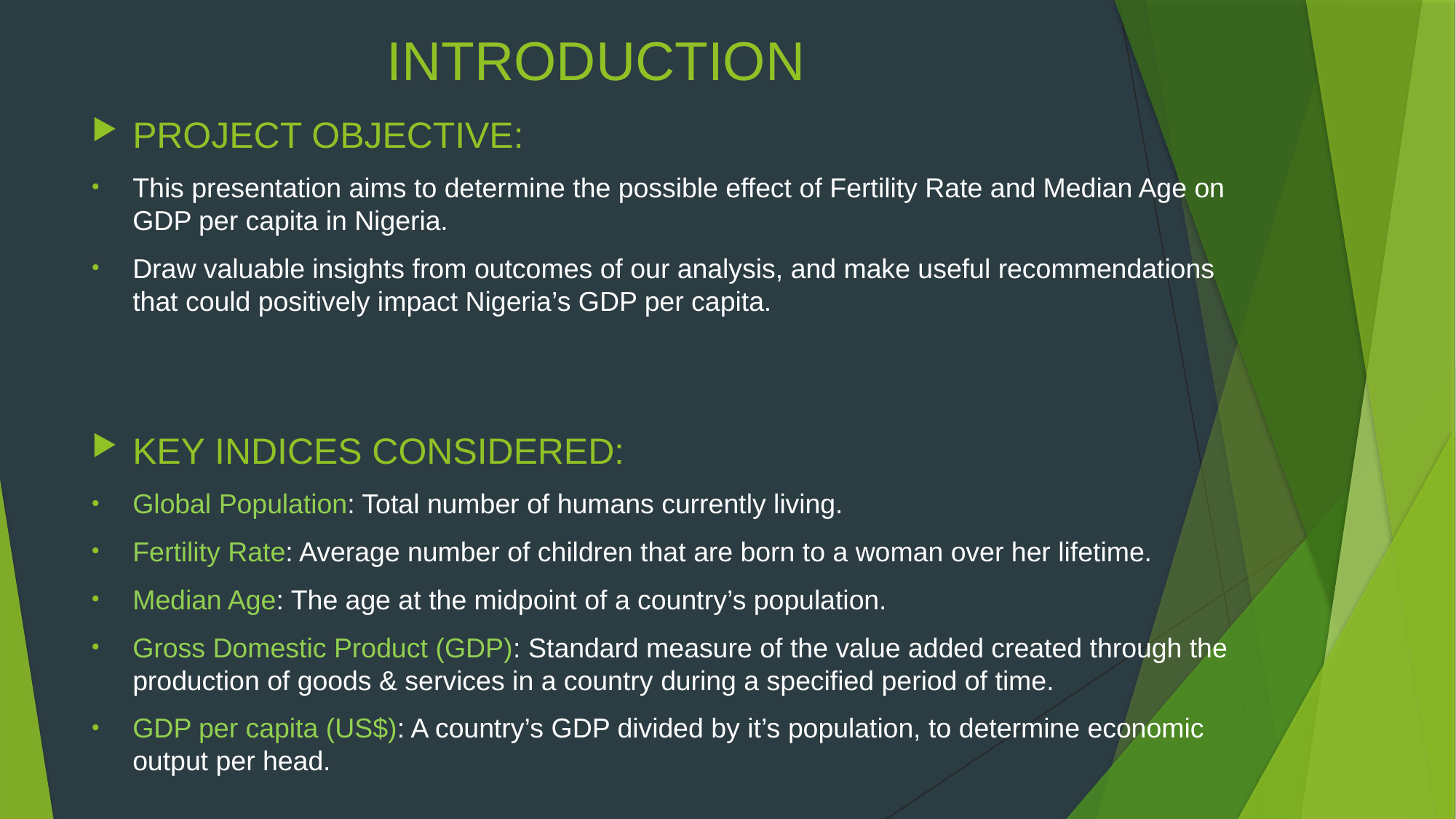

# INTRODUCTION
PROJECT OBJECTIVE:
This presentation aims to determine the possible effect of Fertility Rate and Median Age on GDP per capita in Nigeria.
Draw valuable insights from outcomes of our analysis, and make useful recommendations that could positively impact Nigeria’s GDP per capita.

KEY INDICES CONSIDERED:
Global Population: Total number of humans currently living.
Fertility Rate: Average number of children that are born to a woman over her lifetime.
Median Age: The age at the midpoint of a country’s population.
Gross Domestic Product (GDP): Standard measure of the value added created through the production of goods & services in a country during a specified period of time.
GDP per capita (US$): A country’s GDP divided by it’s population, to determine economic output per head.